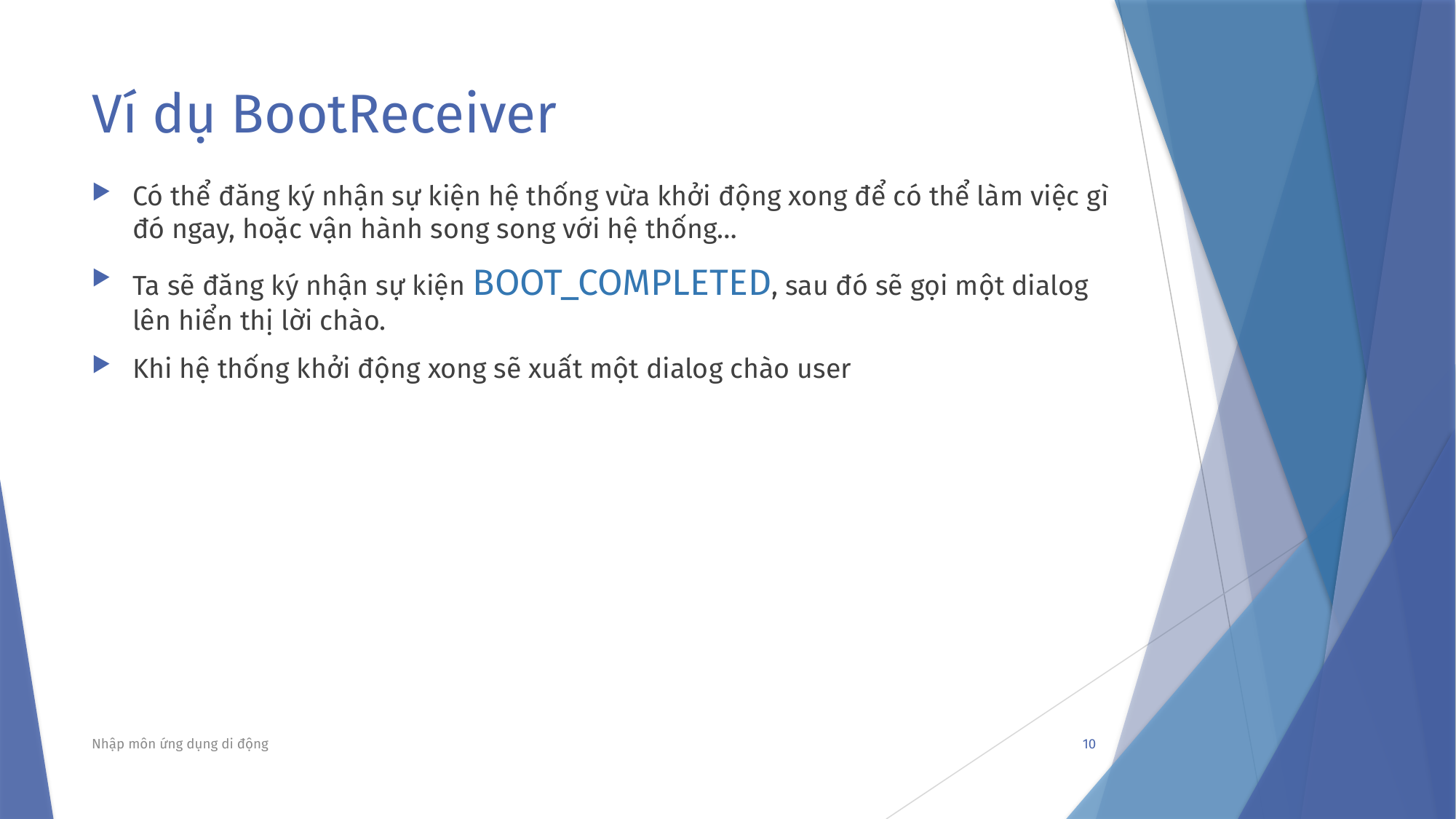

# Ví dụ BootReceiver
Có thể đăng ký nhận sự kiện hệ thống vừa khởi động xong để có thể làm việc gì đó ngay, hoặc vận hành song song với hệ thống…
Ta sẽ đăng ký nhận sự kiện BOOT_COMPLETED, sau đó sẽ gọi một dialog lên hiển thị lời chào.
Khi hệ thống khởi động xong sẽ xuất một dialog chào user
Nhập môn ứng dụng di động
10